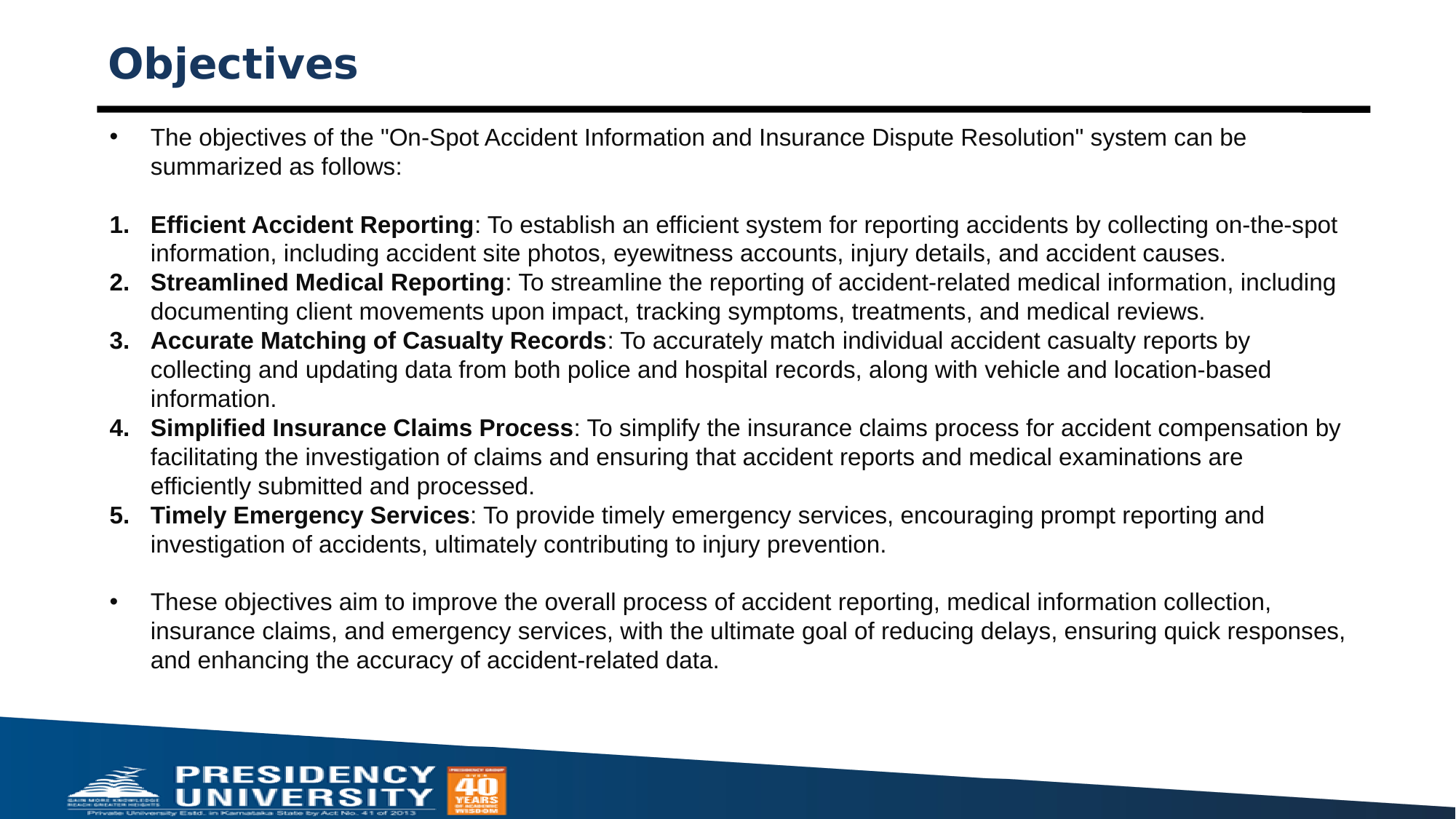

# Objectives
The objectives of the "On-Spot Accident Information and Insurance Dispute Resolution" system can be summarized as follows:

Efficient Accident Reporting: To establish an efficient system for reporting accidents by collecting on-the-spot information, including accident site photos, eyewitness accounts, injury details, and accident causes.
Streamlined Medical Reporting: To streamline the reporting of accident-related medical information, including documenting client movements upon impact, tracking symptoms, treatments, and medical reviews.
Accurate Matching of Casualty Records: To accurately match individual accident casualty reports by collecting and updating data from both police and hospital records, along with vehicle and location-based information.
Simplified Insurance Claims Process: To simplify the insurance claims process for accident compensation by facilitating the investigation of claims and ensuring that accident reports and medical examinations are efficiently submitted and processed.
Timely Emergency Services: To provide timely emergency services, encouraging prompt reporting and investigation of accidents, ultimately contributing to injury prevention.

These objectives aim to improve the overall process of accident reporting, medical information collection, insurance claims, and emergency services, with the ultimate goal of reducing delays, ensuring quick responses, and enhancing the accuracy of accident-related data.